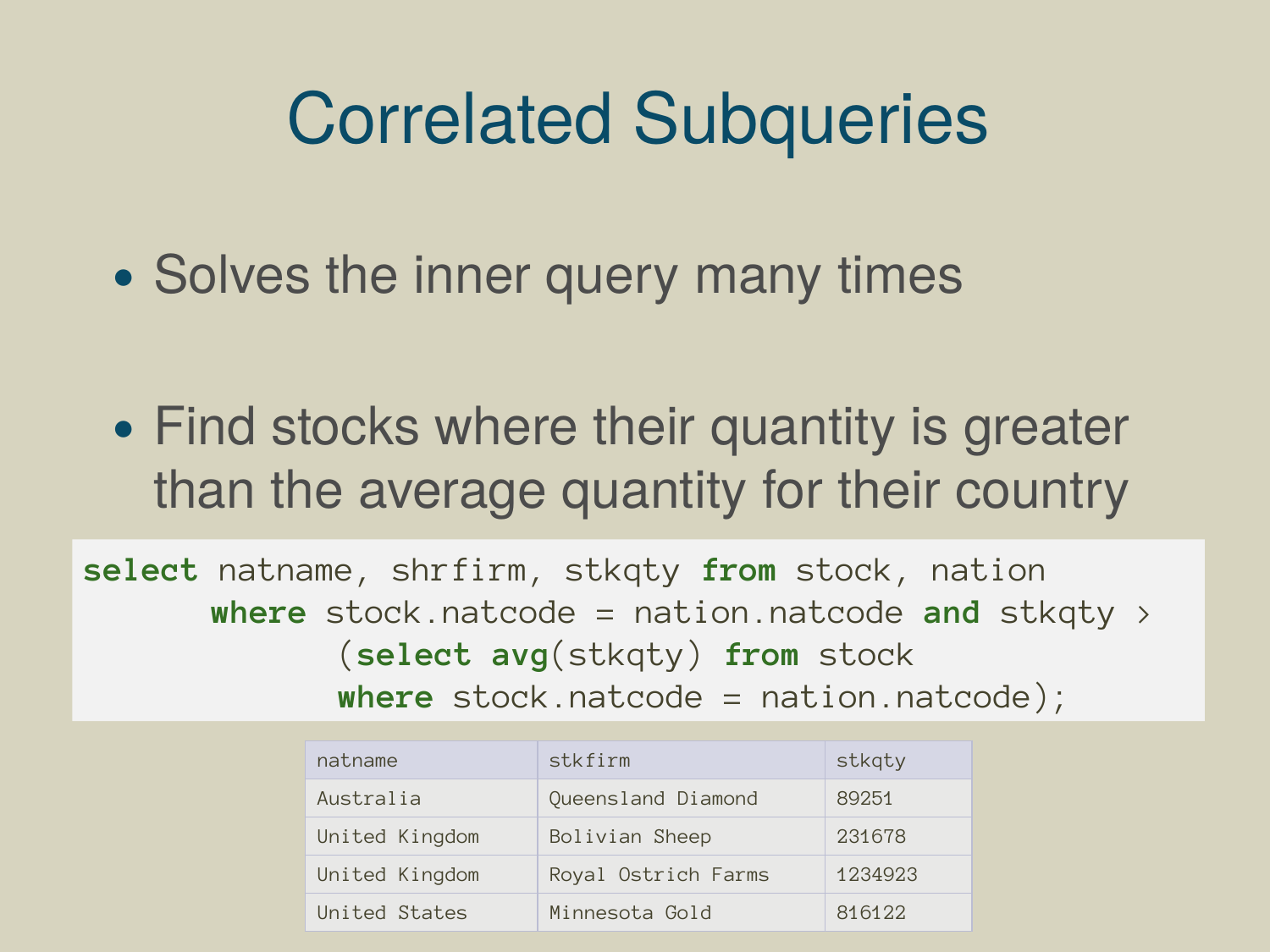

# Correlated Subqueries
Solves the inner query many times

Find stocks where their quantity is greater than the average quantity for their country

select natname, shrfirm, stkqty from stock, nation
	where stock.natcode = nation.natcode and stkqty >
		(select avg(stkqty) from stock
		where stock.natcode = nation.natcode);
| natname | stkfirm | stkqty |
| --- | --- | --- |
| Australia | Queensland Diamond | 89251 |
| United Kingdom | Bolivian Sheep | 231678 |
| United Kingdom | Royal Ostrich Farms | 1234923 |
| United States | Minnesota Gold | 816122 |